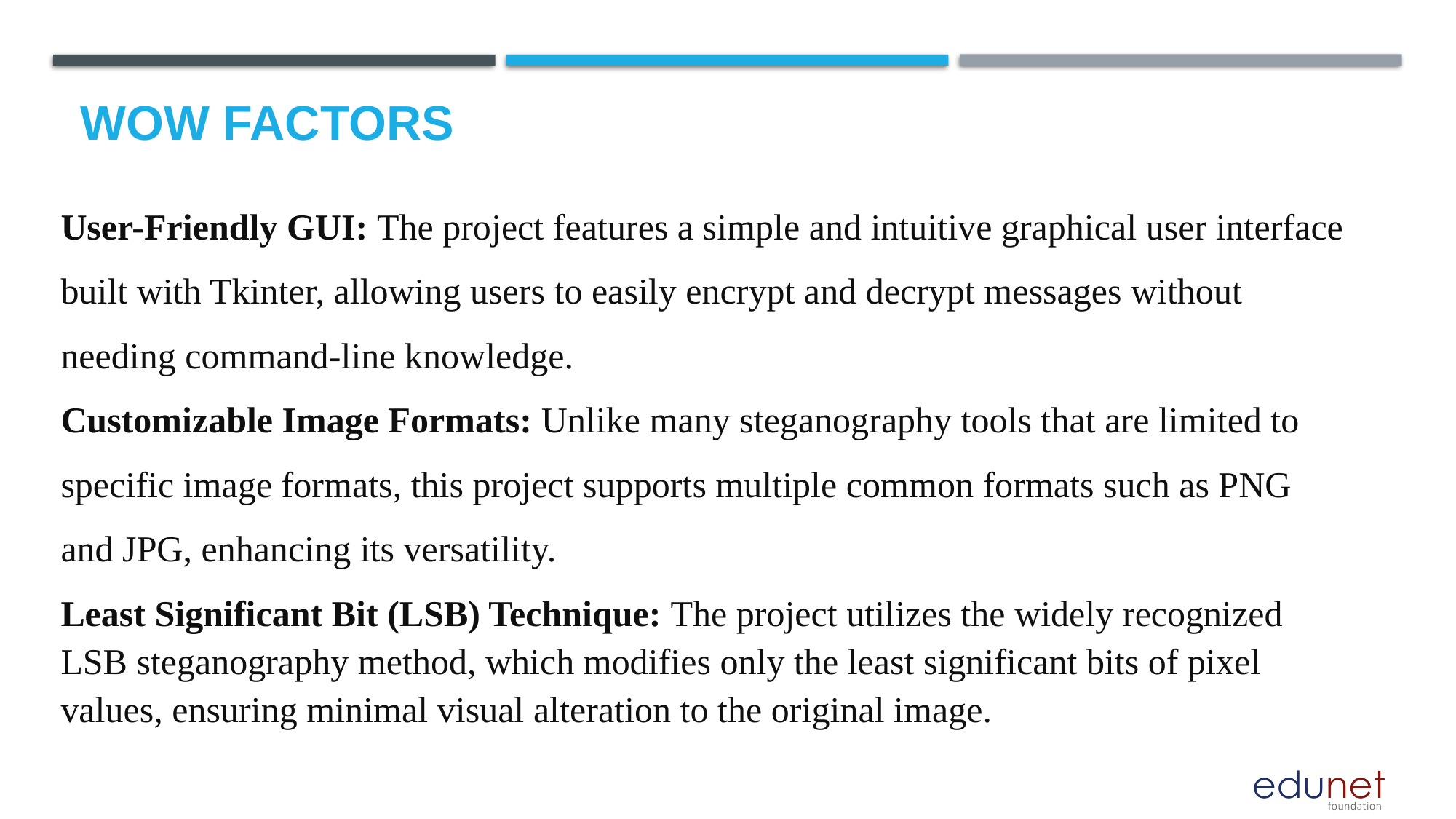

# Wow factors
User-Friendly GUI: The project features a simple and intuitive graphical user interface
built with Tkinter, allowing users to easily encrypt and decrypt messages without
needing command-line knowledge.
Customizable Image Formats: Unlike many steganography tools that are limited to
specific image formats, this project supports multiple common formats such as PNG
and JPG, enhancing its versatility.
Least Significant Bit (LSB) Technique: The project utilizes the widely recognized LSB steganography method, which modifies only the least significant bits of pixel values, ensuring minimal visual alteration to the original image.